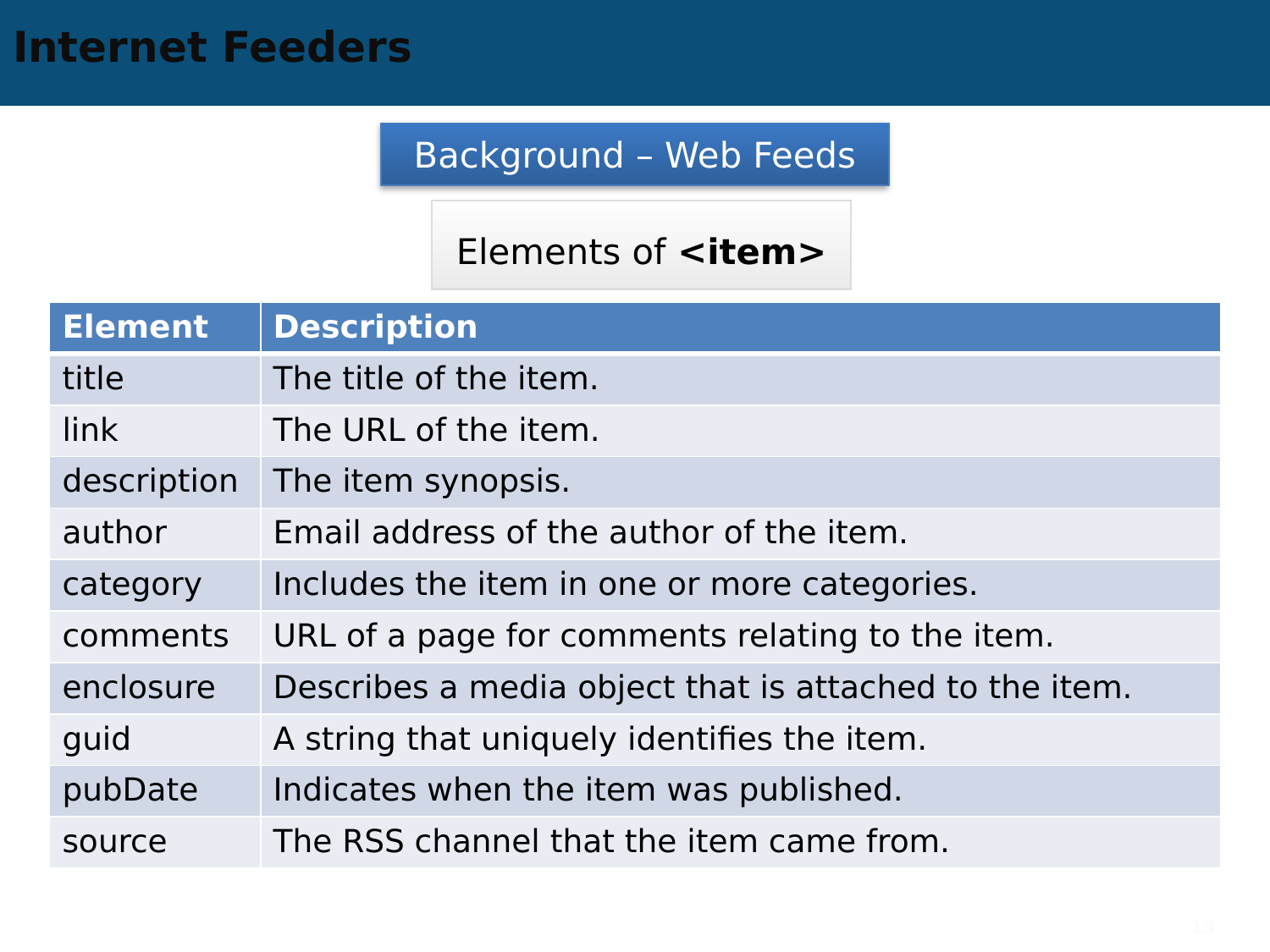

# Internet Feeders
Background – Web Feeds
Elements of <item>
| Element | Description |
| --- | --- |
| title | The title of the item. |
| link | The URL of the item. |
| description | The item synopsis. |
| author | Email address of the author of the item. |
| category | Includes the item in one or more categories. |
| comments | URL of a page for comments relating to the item. |
| enclosure | Describes a media object that is attached to the item. |
| guid | A string that uniquely identifies the item. |
| pubDate | Indicates when the item was published. |
| source | The RSS channel that the item came from. |